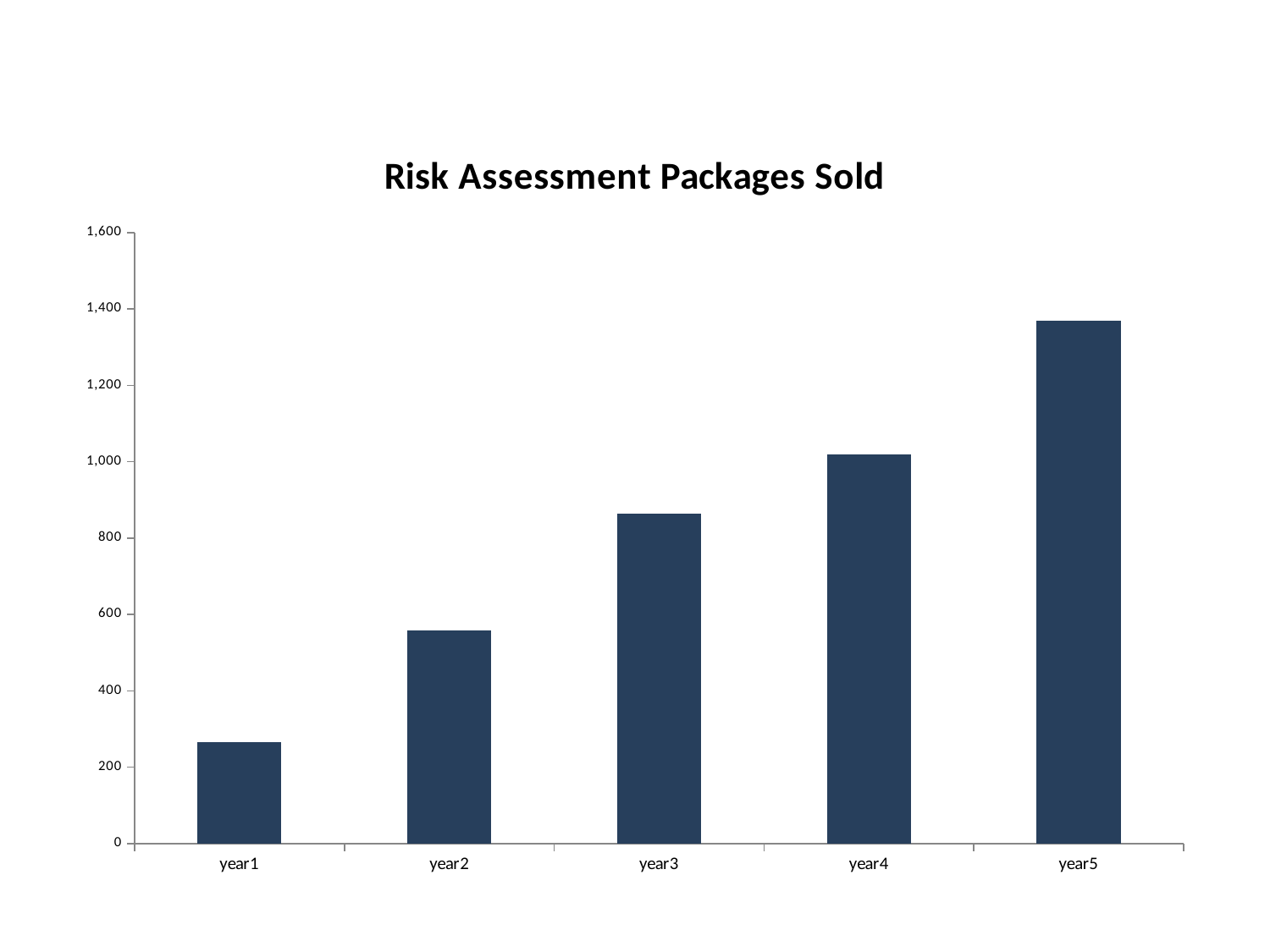

### Chart: Risk Assessment Packages Sold

| Category | Risk packages |
|---|---|
| year1 | 266.0 |
| year2 | 557.0 |
| year3 | 864.0 |
| year4 | 1019.0 |
| year5 | 1368.0 |